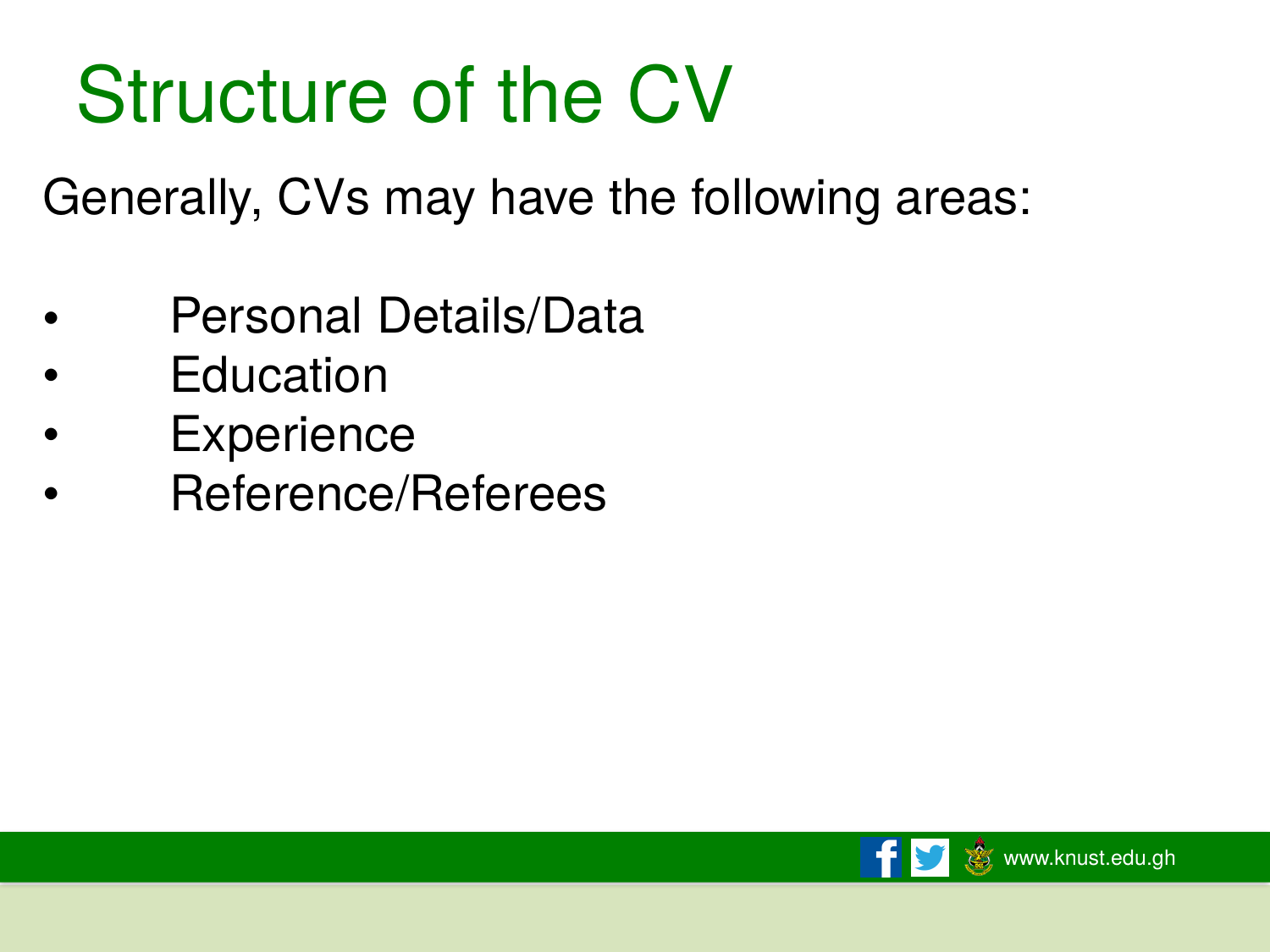

# Structure of the CV
Generally, CVs may have the following areas:

•	Personal Details/Data
•	Education
•	Experience
•	Reference/Referees